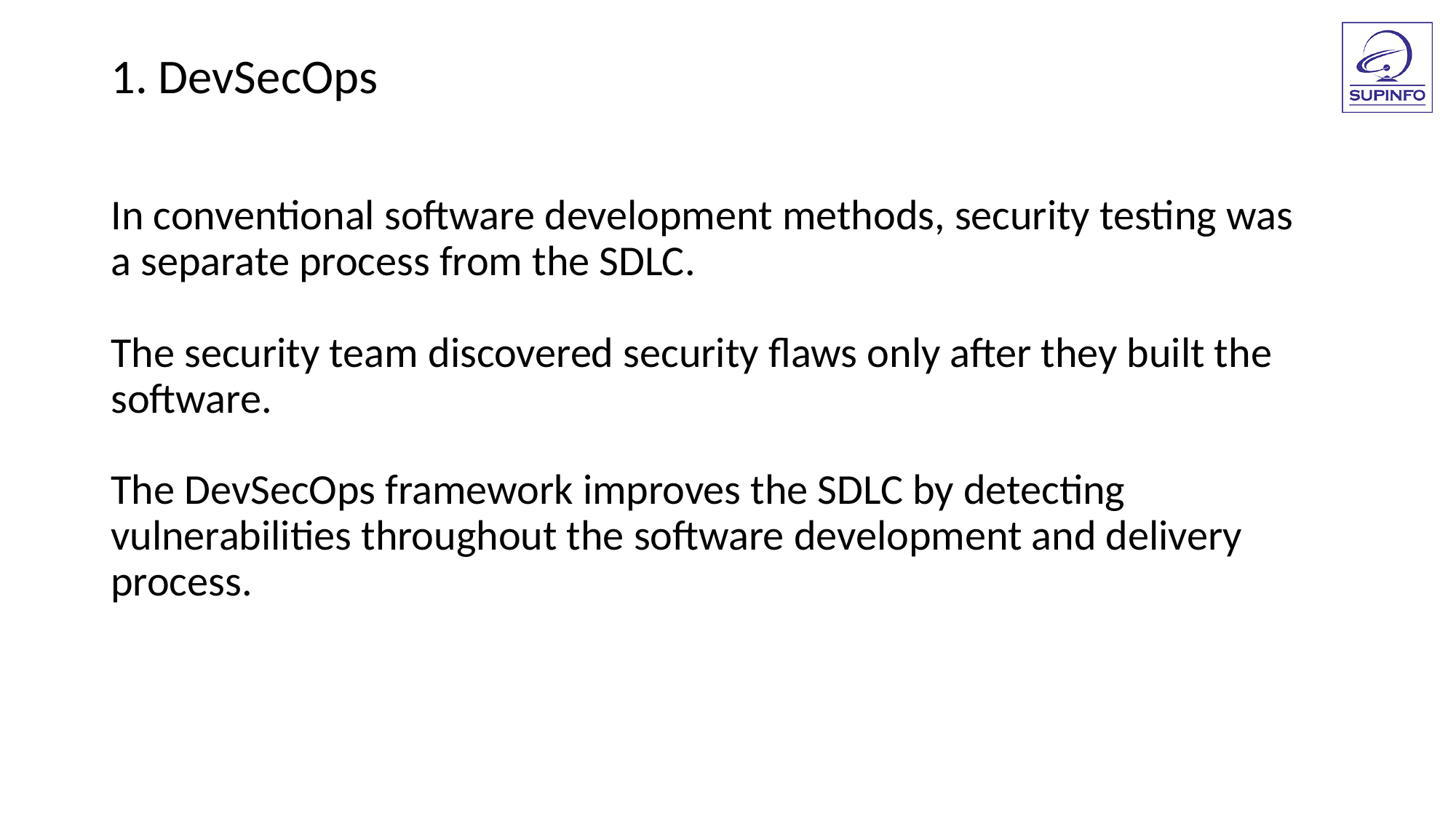

1. DevSecOps
In conventional software development methods, security testing was
a separate process from the SDLC.

The security team discovered security flaws only after they built the
software.

The DevSecOps framework improves the SDLC by detecting
vulnerabilities throughout the software development and delivery
process.